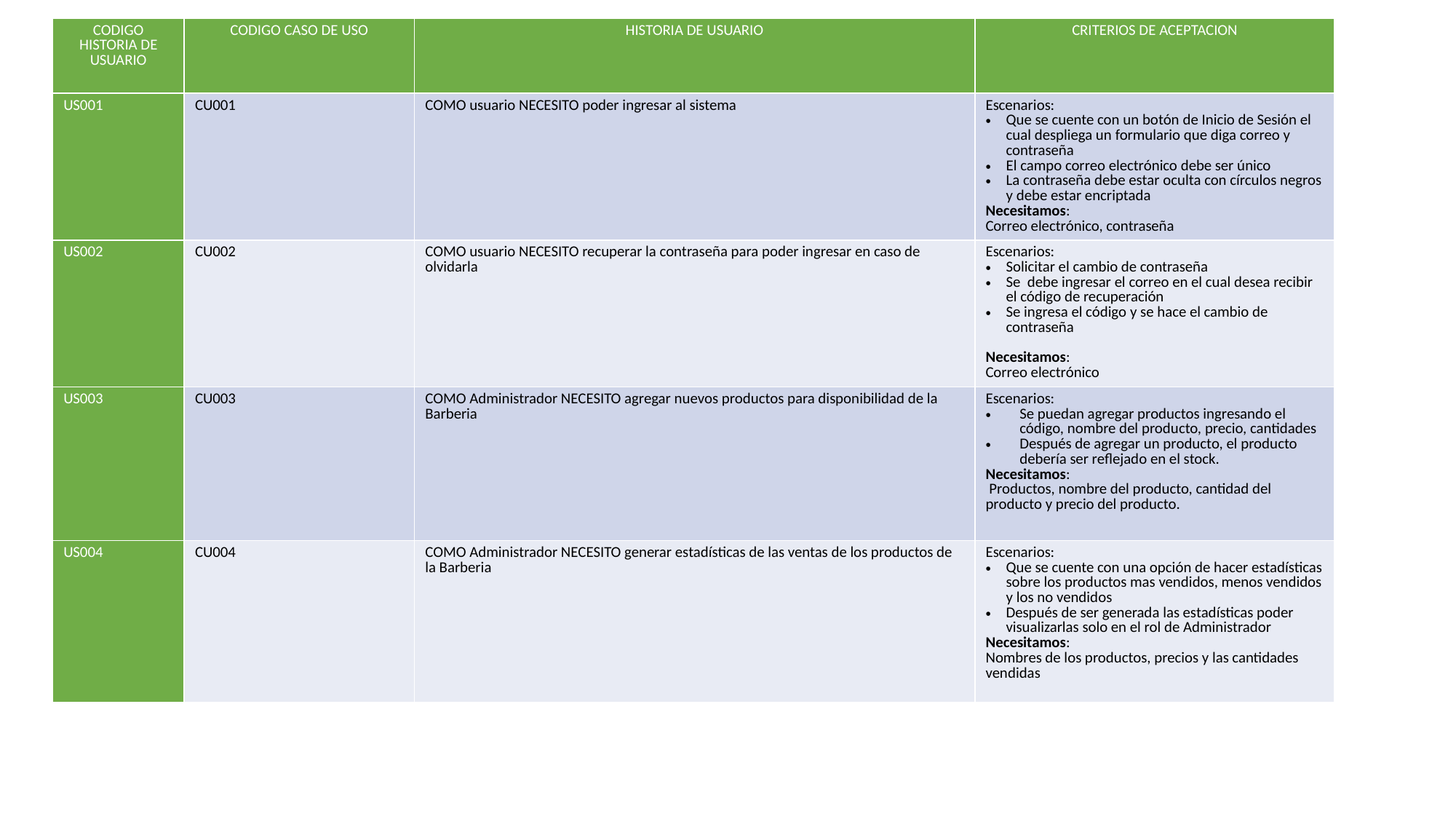

| CODIGO HISTORIA DE USUARIO | CODIGO CASO DE USO | HISTORIA DE USUARIO | CRITERIOS DE ACEPTACION |
| --- | --- | --- | --- |
| US001 | CU001 | COMO usuario NECESITO poder ingresar al sistema | Escenarios: Que se cuente con un botón de Inicio de Sesión el cual despliega un formulario que diga correo y contraseña El campo correo electrónico debe ser único La contraseña debe estar oculta con círculos negros y debe estar encriptada Necesitamos: Correo electrónico, contraseña |
| US002 | CU002 | COMO usuario NECESITO recuperar la contraseña para poder ingresar en caso de olvidarla | Escenarios: Solicitar el cambio de contraseña Se debe ingresar el correo en el cual desea recibir el código de recuperación Se ingresa el código y se hace el cambio de contraseña Necesitamos: Correo electrónico |
| US003 | CU003 | COMO Administrador NECESITO agregar nuevos productos para disponibilidad de la Barberia | Escenarios: Se puedan agregar productos ingresando el código, nombre del producto, precio, cantidades Después de agregar un producto, el producto debería ser reflejado en el stock. Necesitamos: Productos, nombre del producto, cantidad del producto y precio del producto. |
| US004 | CU004 | COMO Administrador NECESITO generar estadísticas de las ventas de los productos de la Barberia | Escenarios: Que se cuente con una opción de hacer estadísticas sobre los productos mas vendidos, menos vendidos y los no vendidos Después de ser generada las estadísticas poder visualizarlas solo en el rol de Administrador Necesitamos: Nombres de los productos, precios y las cantidades vendidas |